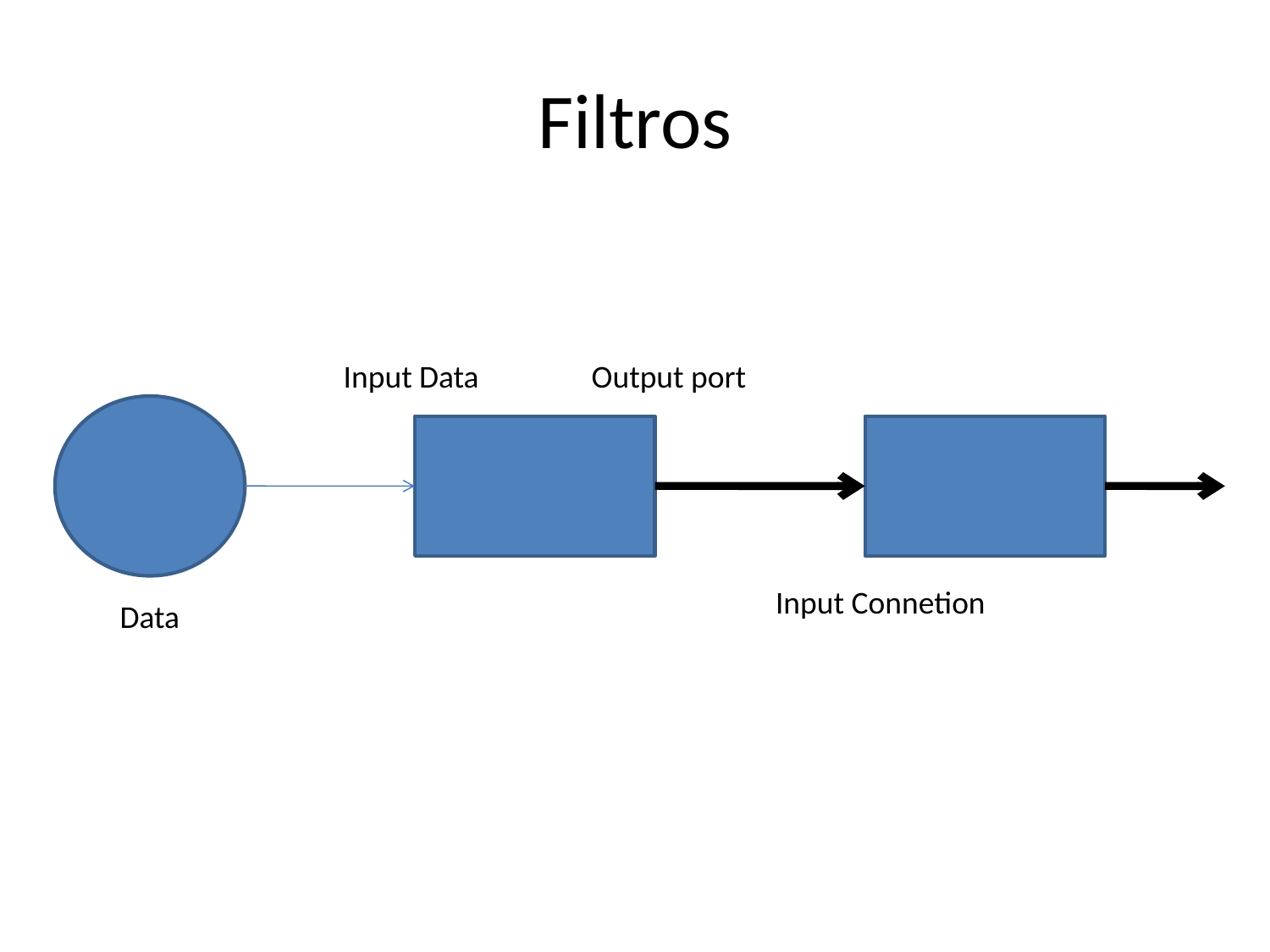

Filtros
Input Data
Output port

Input Connetion
Data